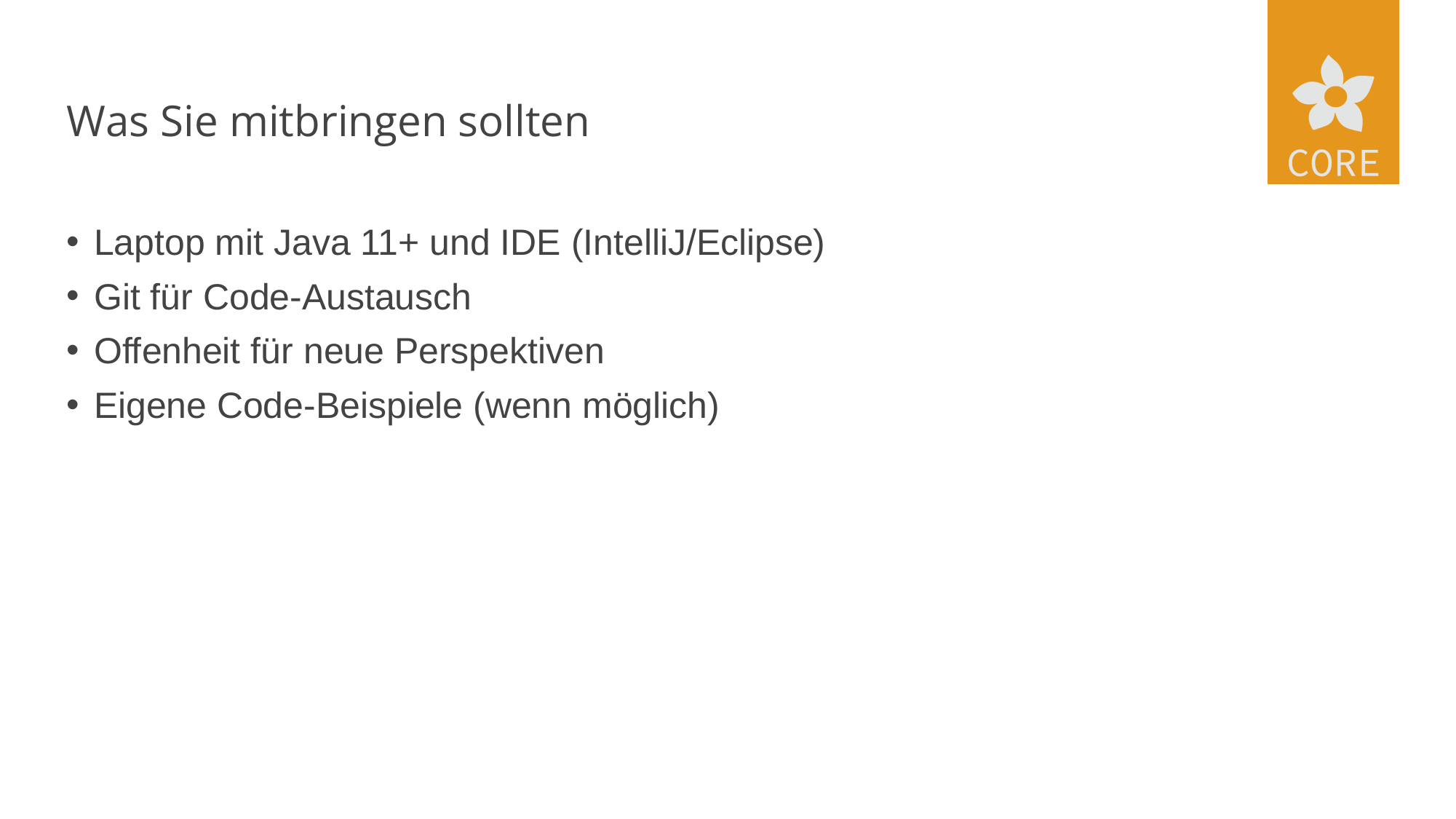

# Was Sie mitbringen sollten
Laptop mit Java 11+ und IDE (IntelliJ/Eclipse)
Git für Code-Austausch
Offenheit für neue Perspektiven
Eigene Code-Beispiele (wenn möglich)